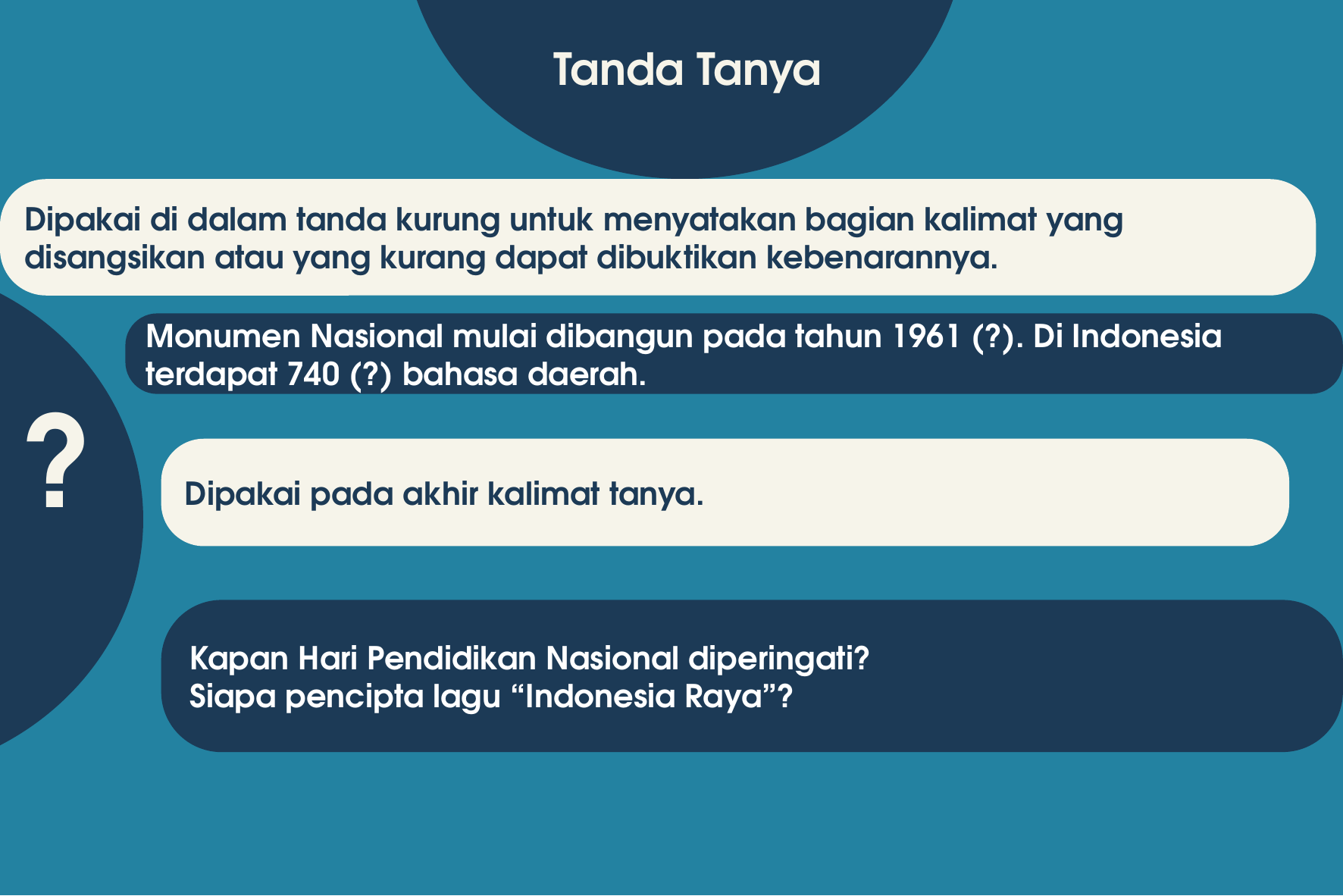

Tanda Tanya
#
Dipakai di dalam tanda kurung untuk menyatakan bagian kalimat yang disangsikan atau yang kurang dapat dibuktikan kebenarannya.

Monumen Nasional mulai dibangun pada tahun 1961 (?). Di Indonesia terdapat 740 (?) bahasa daerah.
?
Dipakai pada akhir kalimat tanya.
Kapan Hari Pendidikan Nasional diperingati?
Siapa pencipta lagu “Indonesia Raya”?